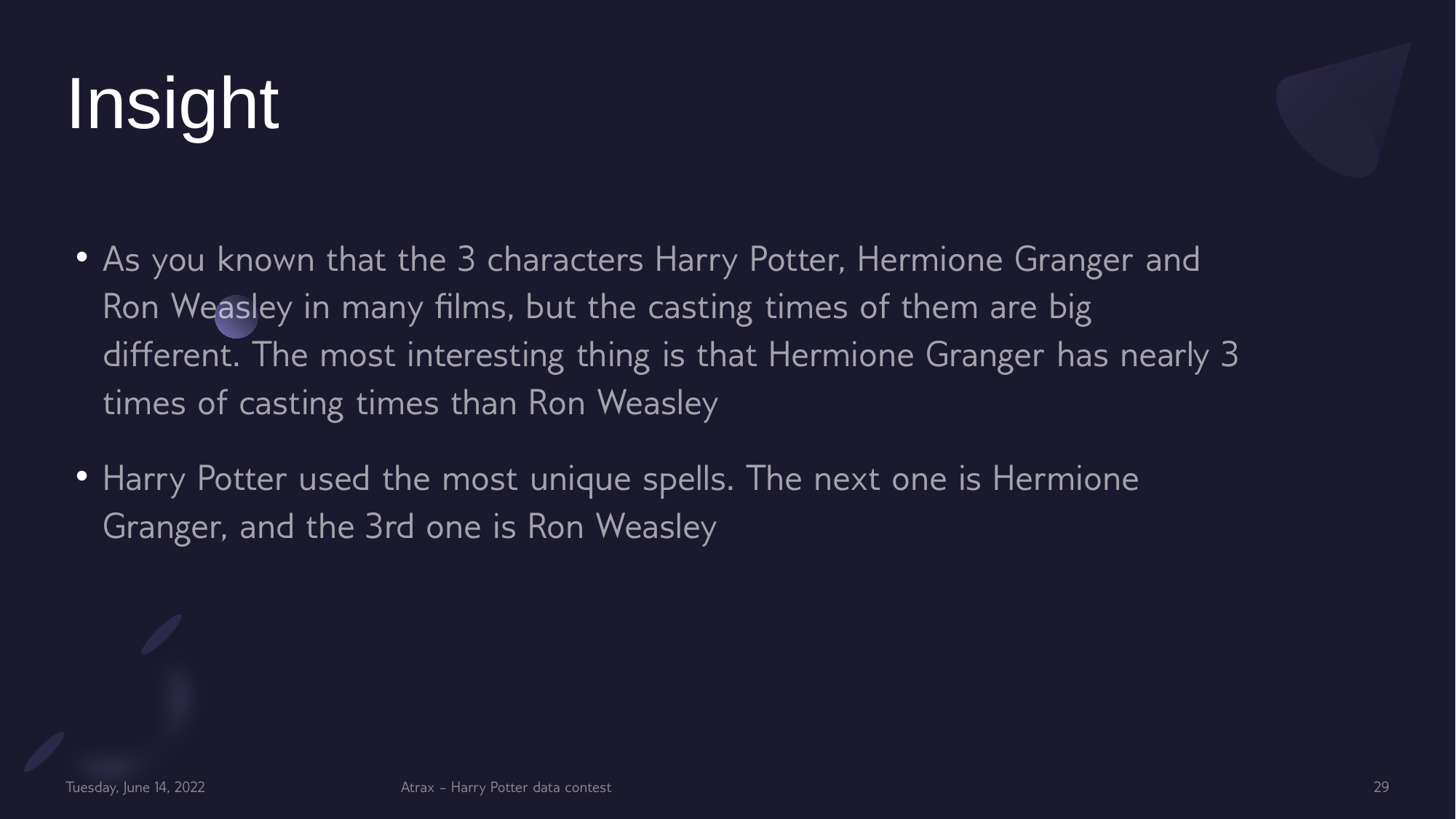

# Insight
As you known that the 3 characters Harry Potter, Hermione Granger and Ron Weasley in many films, but the casting times of them are big different. The most interesting thing is that Hermione Granger has nearly 3 times of casting times than Ron Weasley
Harry Potter used the most unique spells. The next one is Hermione Granger, and the 3rd one is Ron Weasley
Tuesday, June 14, 2022
Atrax – Harry Potter data contest
29